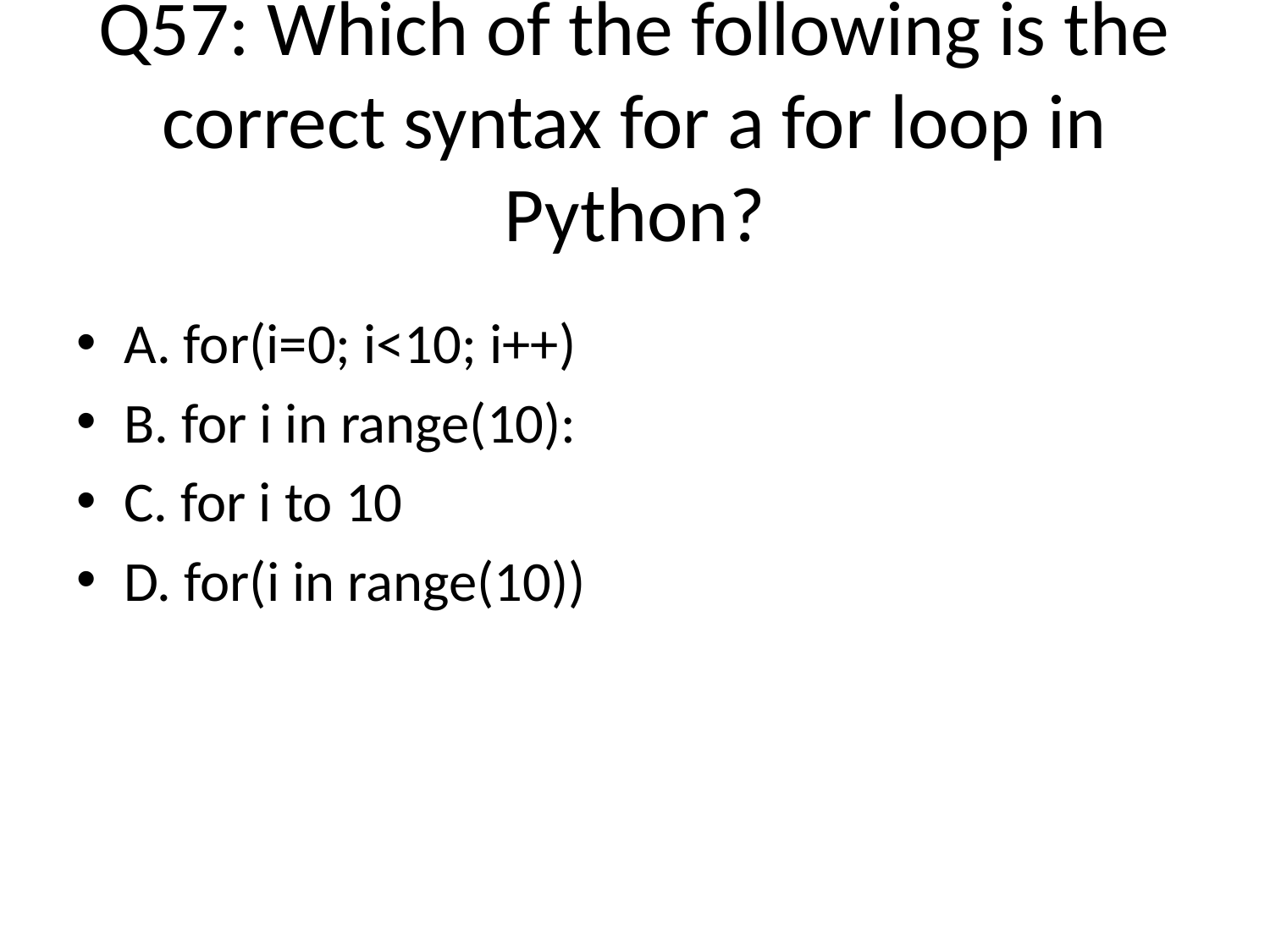

# Q57: Which of the following is the correct syntax for a for loop in Python?

A. for(i=0; i<10; i++)
B. for i in range(10):
C. for i to 10
D. for(i in range(10))